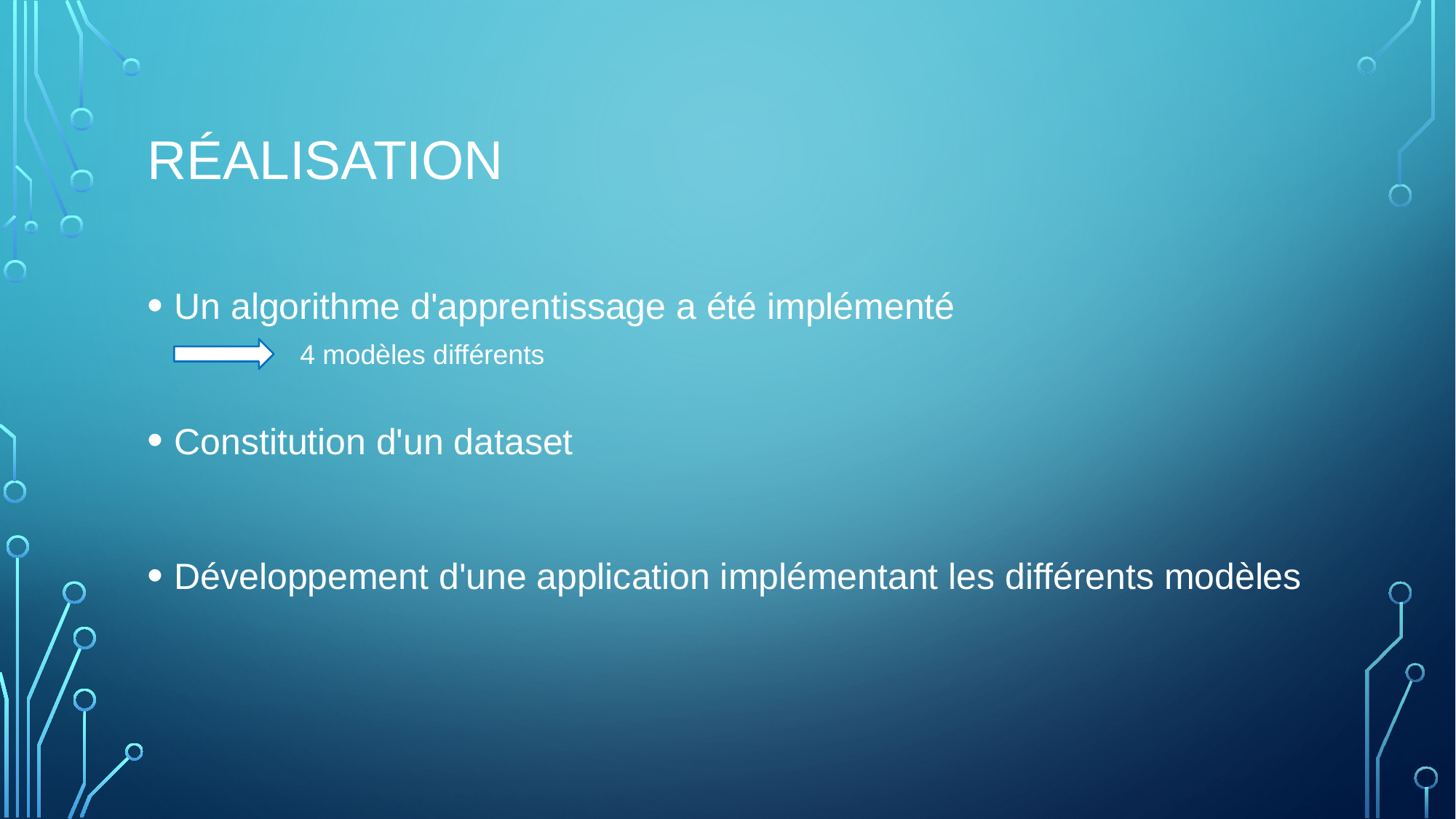

# Réalisation
Un algorithme d'apprentissage a été implémenté

Constitution d'un dataset

Développement d'une application implémentant les différents modèles
4 modèles différents